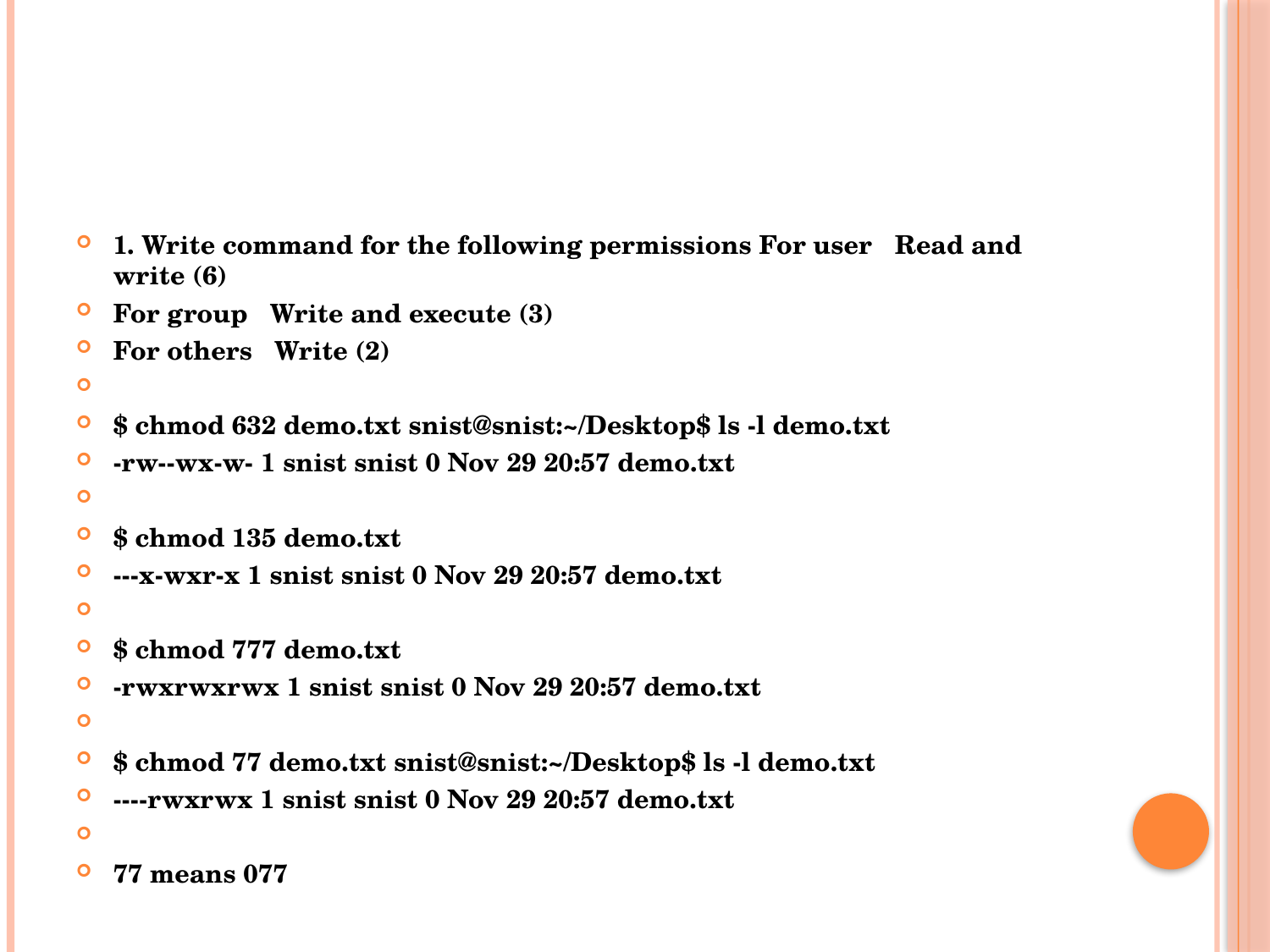

#
1. Write command for the following permissions For user   Read and write (6)
For group   Write and execute (3)
For others   Write (2)

$ chmod 632 demo.txt snist@snist:~/Desktop$ ls -l demo.txt
-rw--wx-w- 1 snist snist 0 Nov 29 20:57 demo.txt

$ chmod 135 demo.txt
---x-wxr-x 1 snist snist 0 Nov 29 20:57 demo.txt

$ chmod 777 demo.txt
-rwxrwxrwx 1 snist snist 0 Nov 29 20:57 demo.txt

$ chmod 77 demo.txt snist@snist:~/Desktop$ ls -l demo.txt
----rwxrwx 1 snist snist 0 Nov 29 20:57 demo.txt

77 means 077